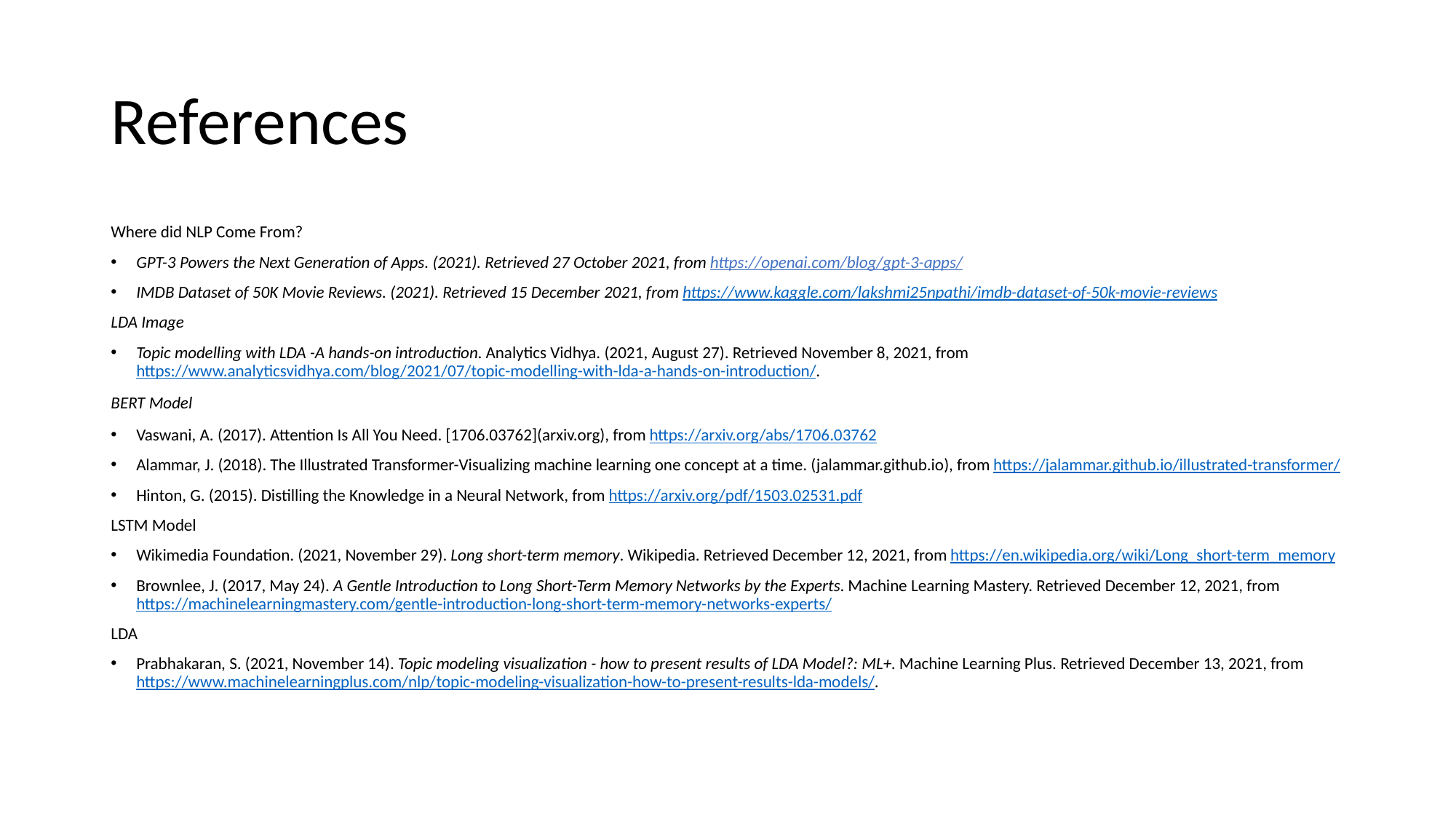

# References
Where did NLP Come From?
GPT-3 Powers the Next Generation of Apps. (2021). Retrieved 27 October 2021, from https://openai.com/blog/gpt-3-apps/
IMDB Dataset of 50K Movie Reviews. (2021). Retrieved 15 December 2021, from https://www.kaggle.com/lakshmi25npathi/imdb-dataset-of-50k-movie-reviews
LDA Image
Topic modelling with LDA -A hands-on introduction. Analytics Vidhya. (2021, August 27). Retrieved November 8, 2021, from https://www.analyticsvidhya.com/blog/2021/07/topic-modelling-with-lda-a-hands-on-introduction/.
BERT Model
Vaswani, A. (2017). Attention Is All You Need. [1706.03762](arxiv.org), from https://arxiv.org/abs/1706.03762
Alammar, J. (2018). The Illustrated Transformer-Visualizing machine learning one concept at a time. (jalammar.github.io), from https://jalammar.github.io/illustrated-transformer/
Hinton, G. (2015). Distilling the Knowledge in a Neural Network, from https://arxiv.org/pdf/1503.02531.pdf
LSTM Model
Wikimedia Foundation. (2021, November 29). Long short-term memory. Wikipedia. Retrieved December 12, 2021, from https://en.wikipedia.org/wiki/Long_short-term_memory
Brownlee, J. (2017, May 24). A Gentle Introduction to Long Short-Term Memory Networks by the Experts. Machine Learning Mastery. Retrieved December 12, 2021, from https://machinelearningmastery.com/gentle-introduction-long-short-term-memory-networks-experts/
LDA
Prabhakaran, S. (2021, November 14). Topic modeling visualization - how to present results of LDA Model?: ML+. Machine Learning Plus. Retrieved December 13, 2021, from https://www.machinelearningplus.com/nlp/topic-modeling-visualization-how-to-present-results-lda-models/.